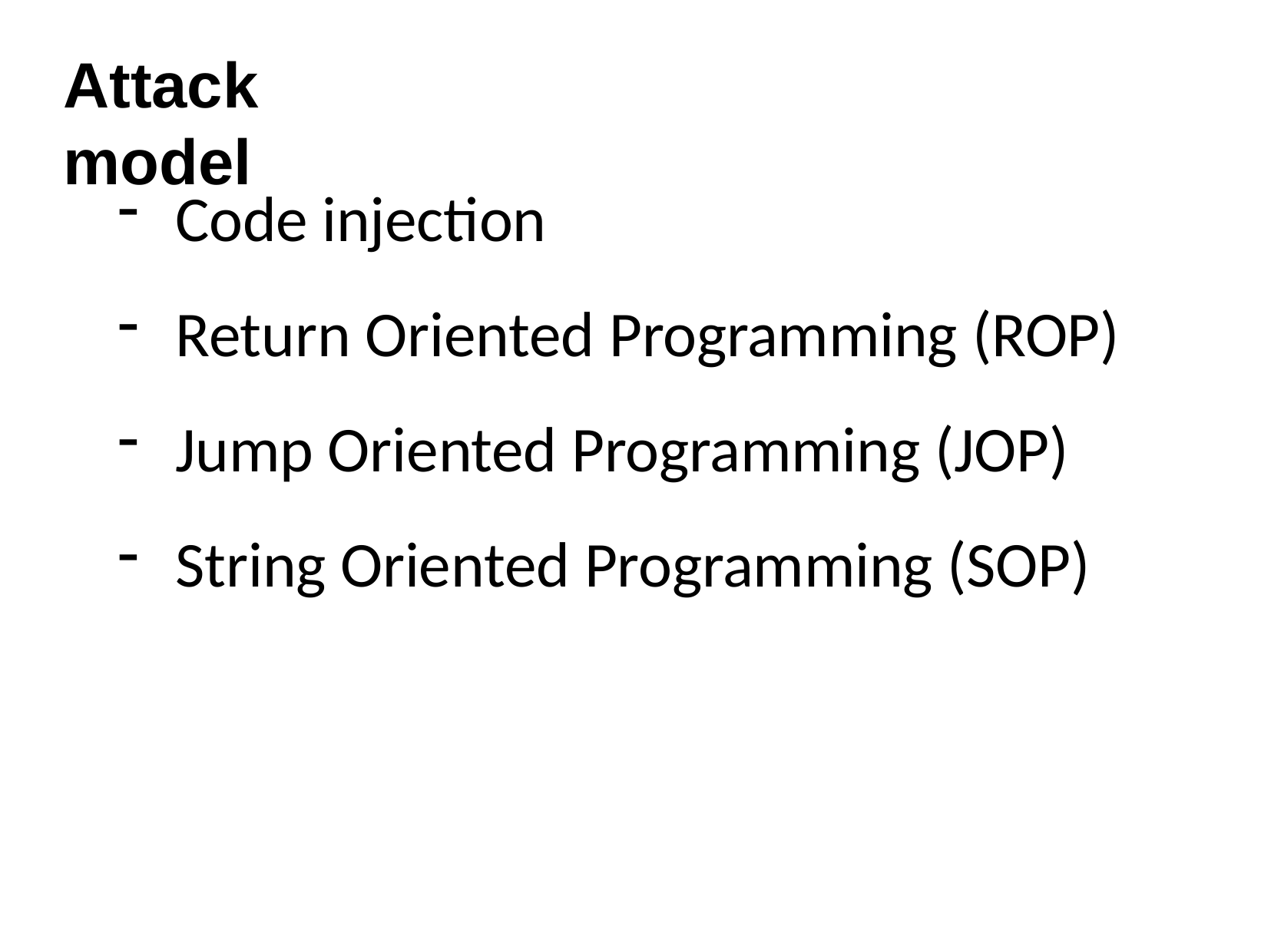

# Attack	model
Code injection

Return Oriented Programming (ROP)

Jump Oriented Programming (JOP)

String Oriented Programming (SOP)